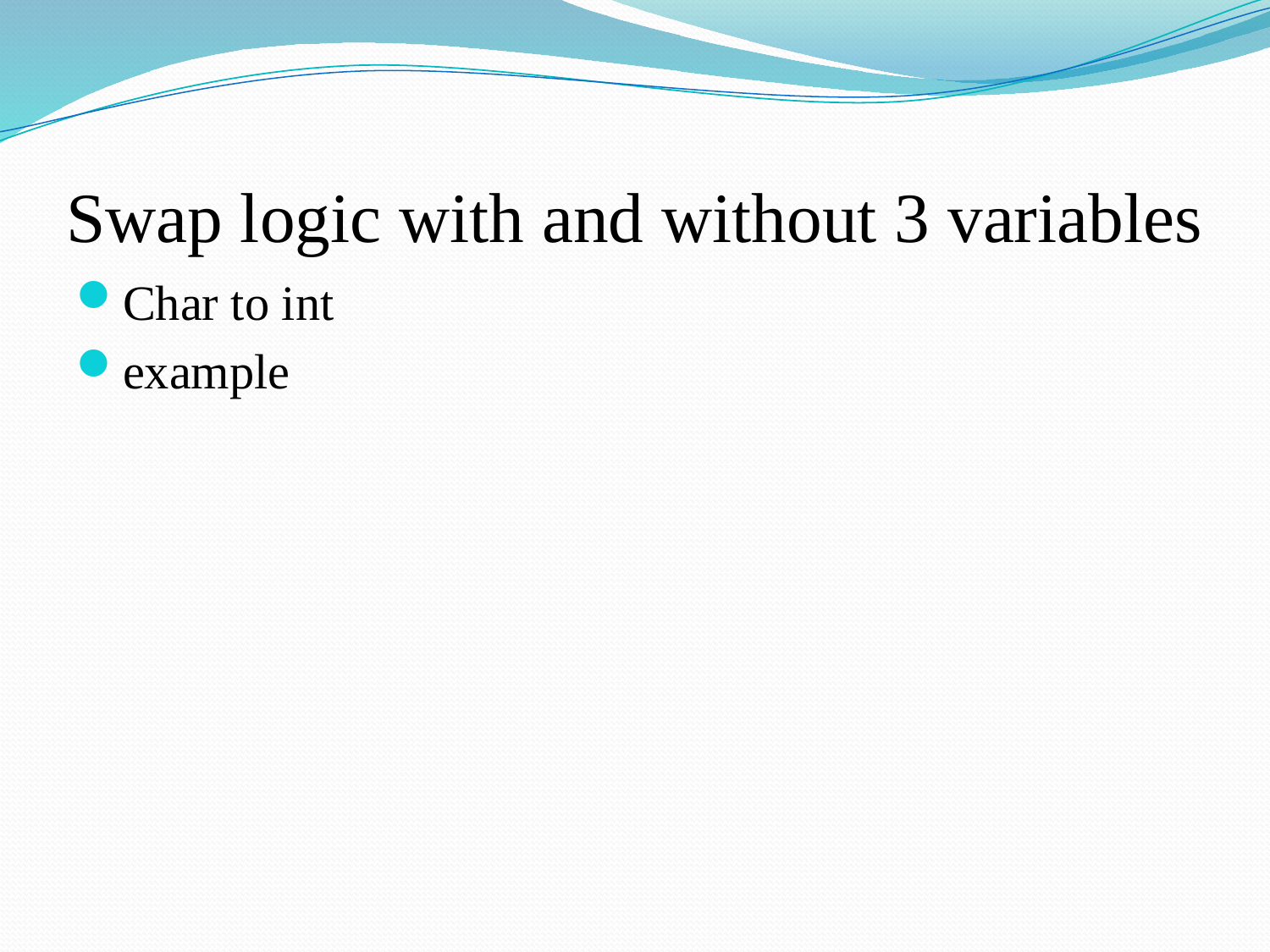

# Swap logic with and without 3 variables
Char to int
example